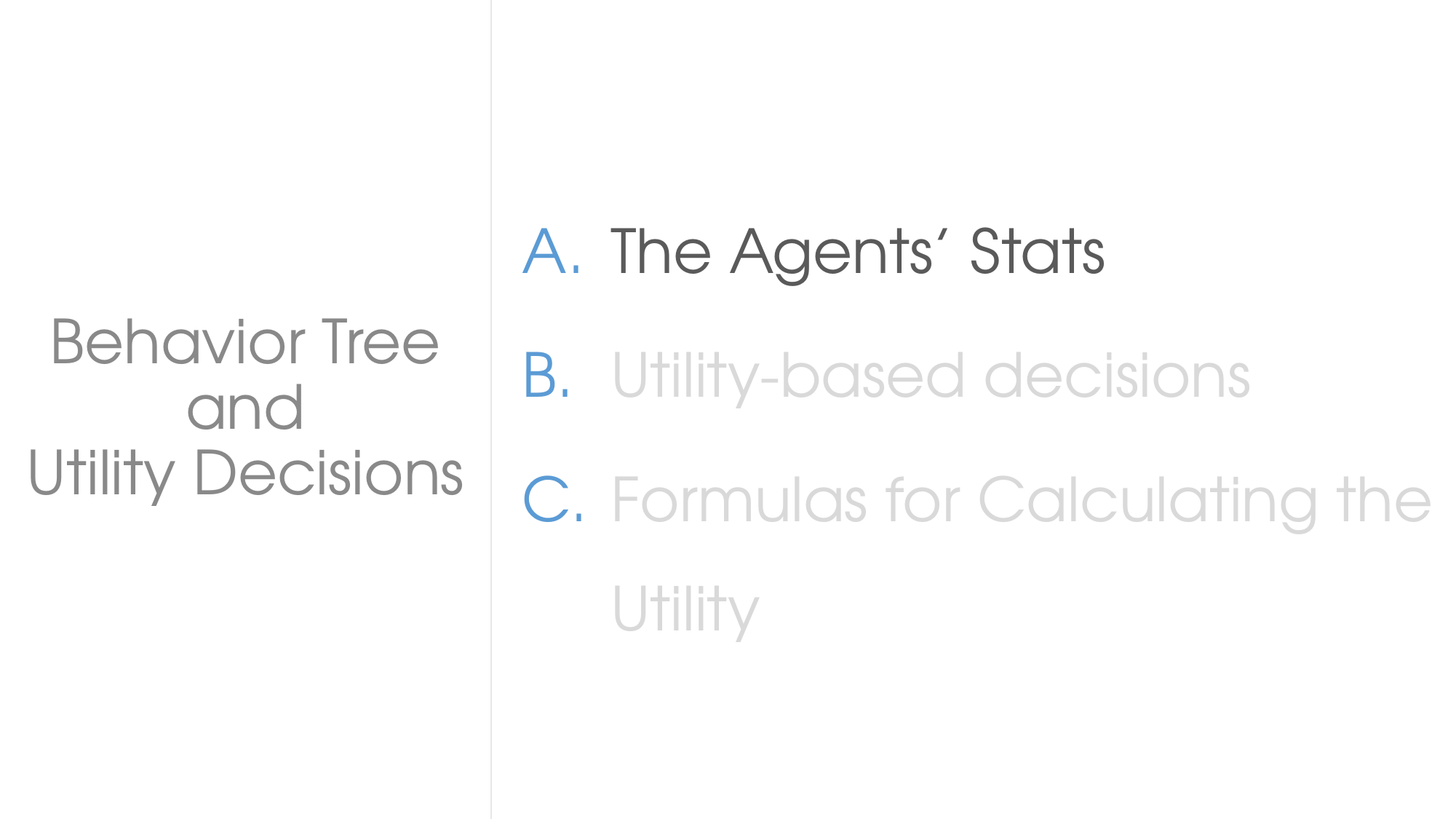

# Behavior Tree and Utility Decisions
The Agents’ Stats
Utility-based decisions
Formulas for Calculating the Utility